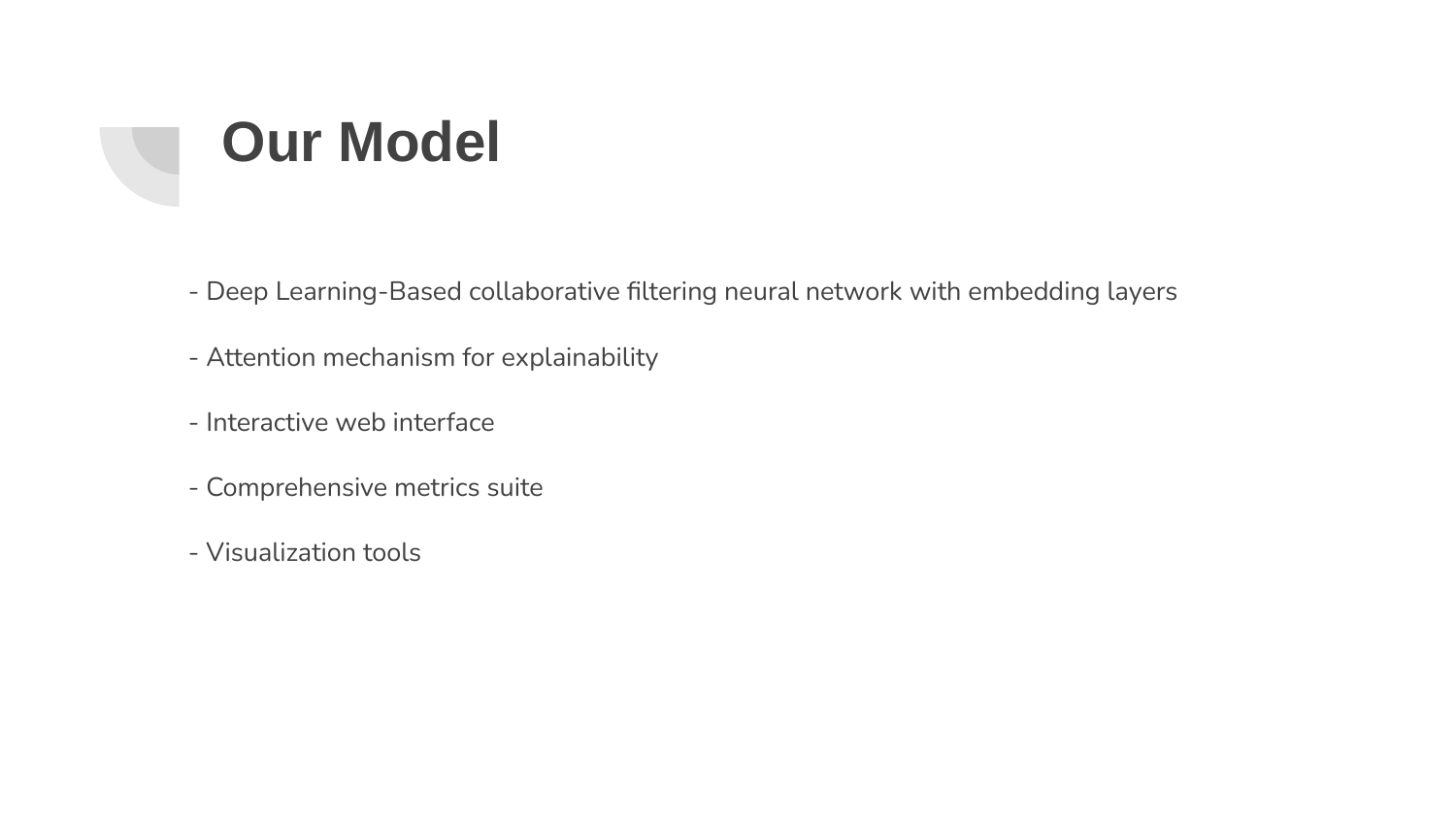

# Our Model
- Deep Learning-Based collaborative filtering neural network with embedding layers
- Attention mechanism for explainability
- Interactive web interface
- Comprehensive metrics suite
- Visualization tools